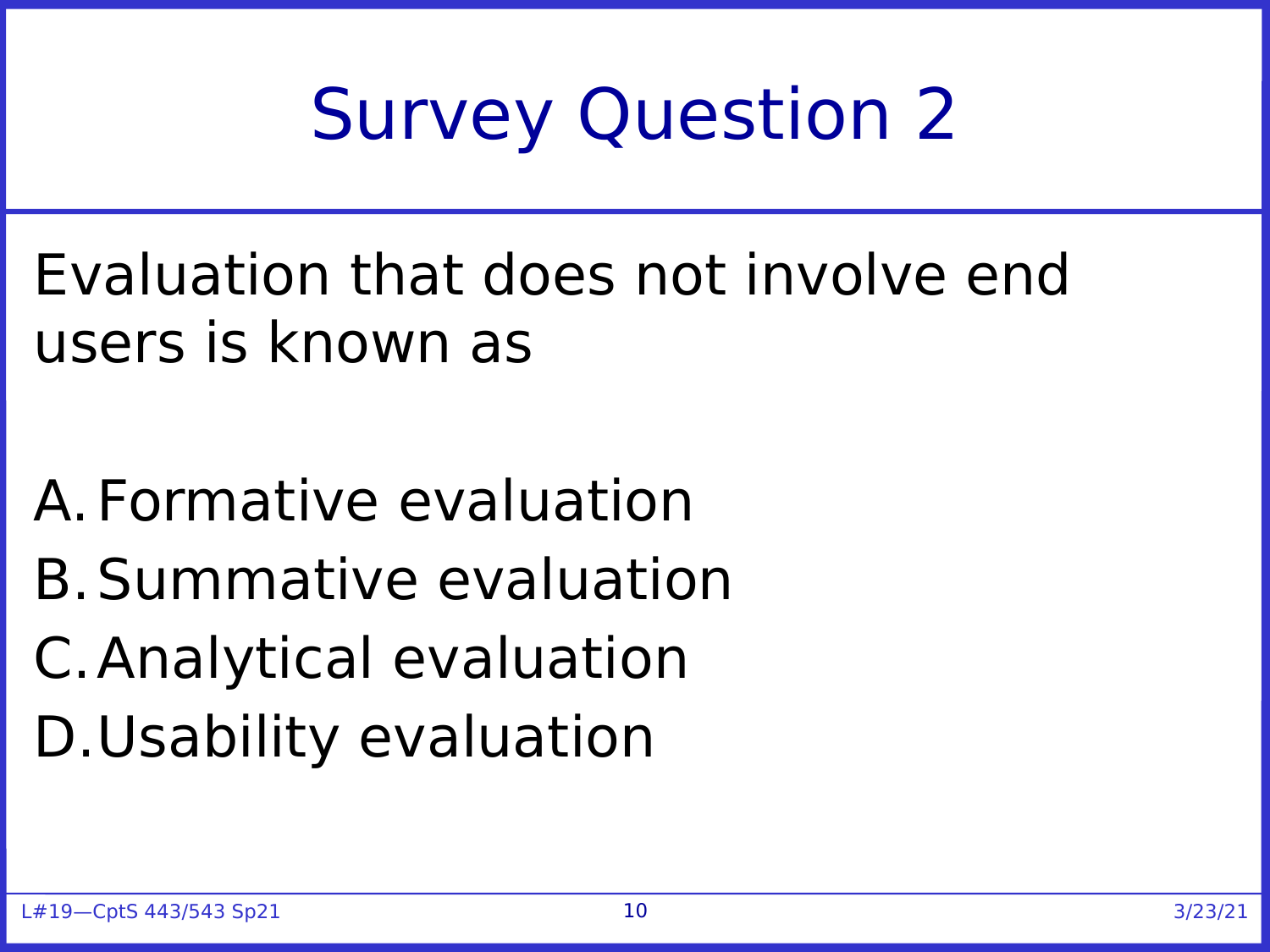

# Survey Question 2
Evaluation that does not involve end users is known as

Formative evaluation
Summative evaluation
Analytical evaluation
Usability evaluation
10